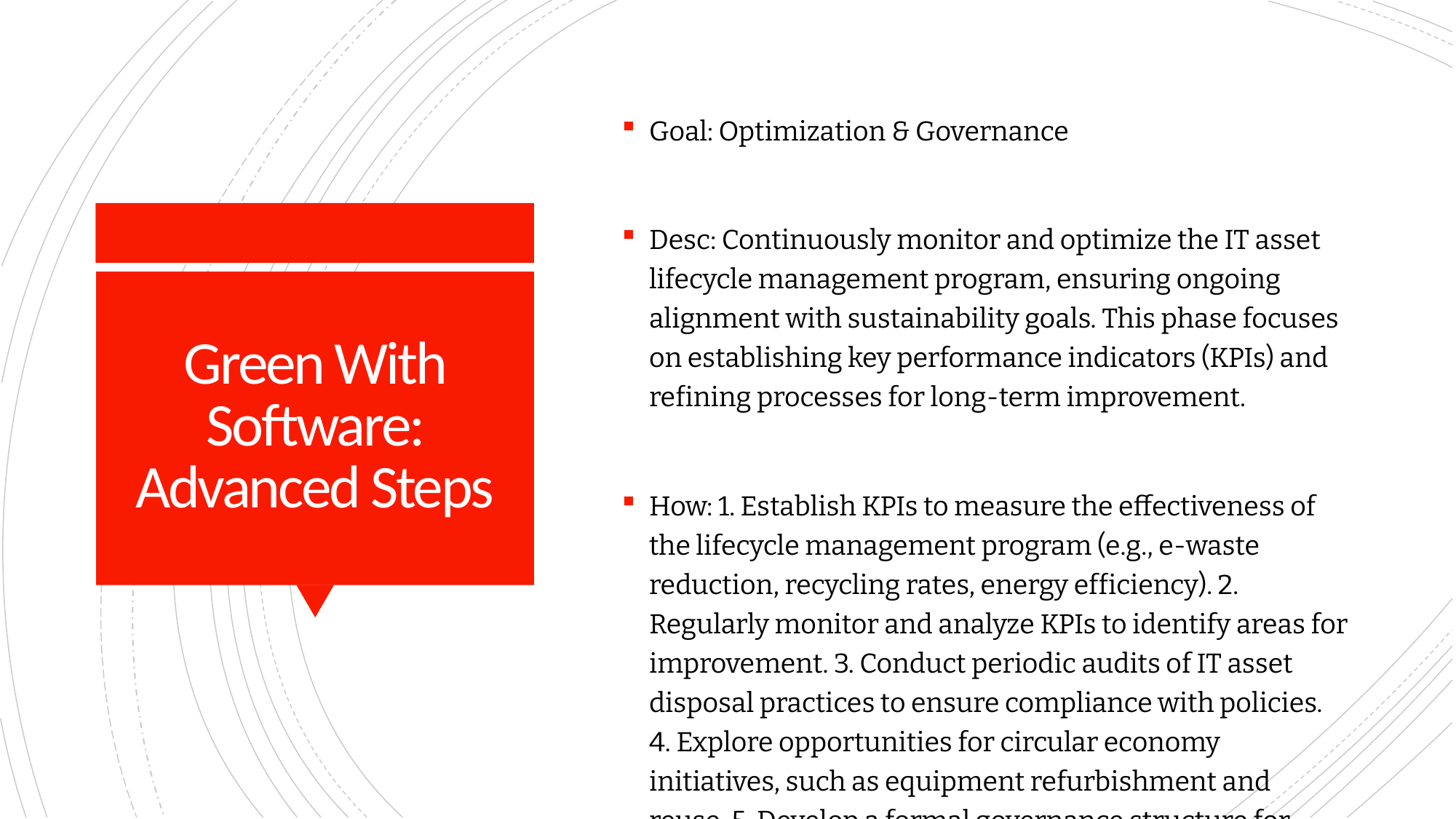

Goal: Optimization & Governance

Desc: Continuously monitor and optimize the IT asset lifecycle management program, ensuring ongoing alignment with sustainability goals. This phase focuses on establishing key performance indicators (KPIs) and refining processes for long-term improvement.

How: 1. Establish KPIs to measure the effectiveness of the lifecycle management program (e.g., e-waste reduction, recycling rates, energy efficiency). 2. Regularly monitor and analyze KPIs to identify areas for improvement. 3. Conduct periodic audits of IT asset disposal practices to ensure compliance with policies. 4. Explore opportunities for circular economy initiatives, such as equipment refurbishment and reuse. 5. Develop a formal governance structure for overseeing the lifecycle management program.

Who: Sustainability Officer, IT Manager, IT Asset Manager
Tools: Data Analytics Tools, Reporting Dashboards, Audit Tools, Governance Platforms
# Green With Software: Advanced Steps